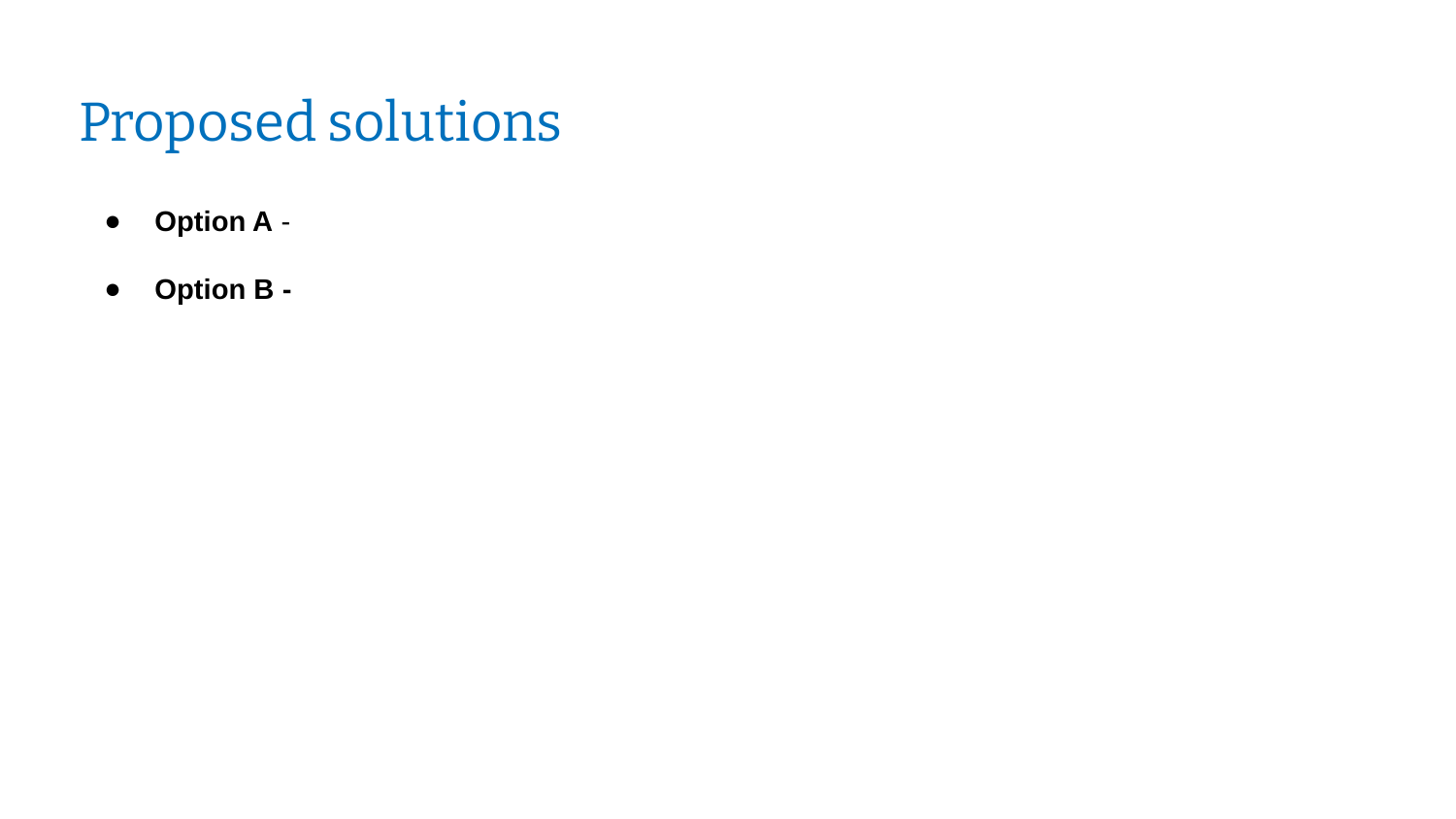

# Proposed solutions
Option A -

Option B -